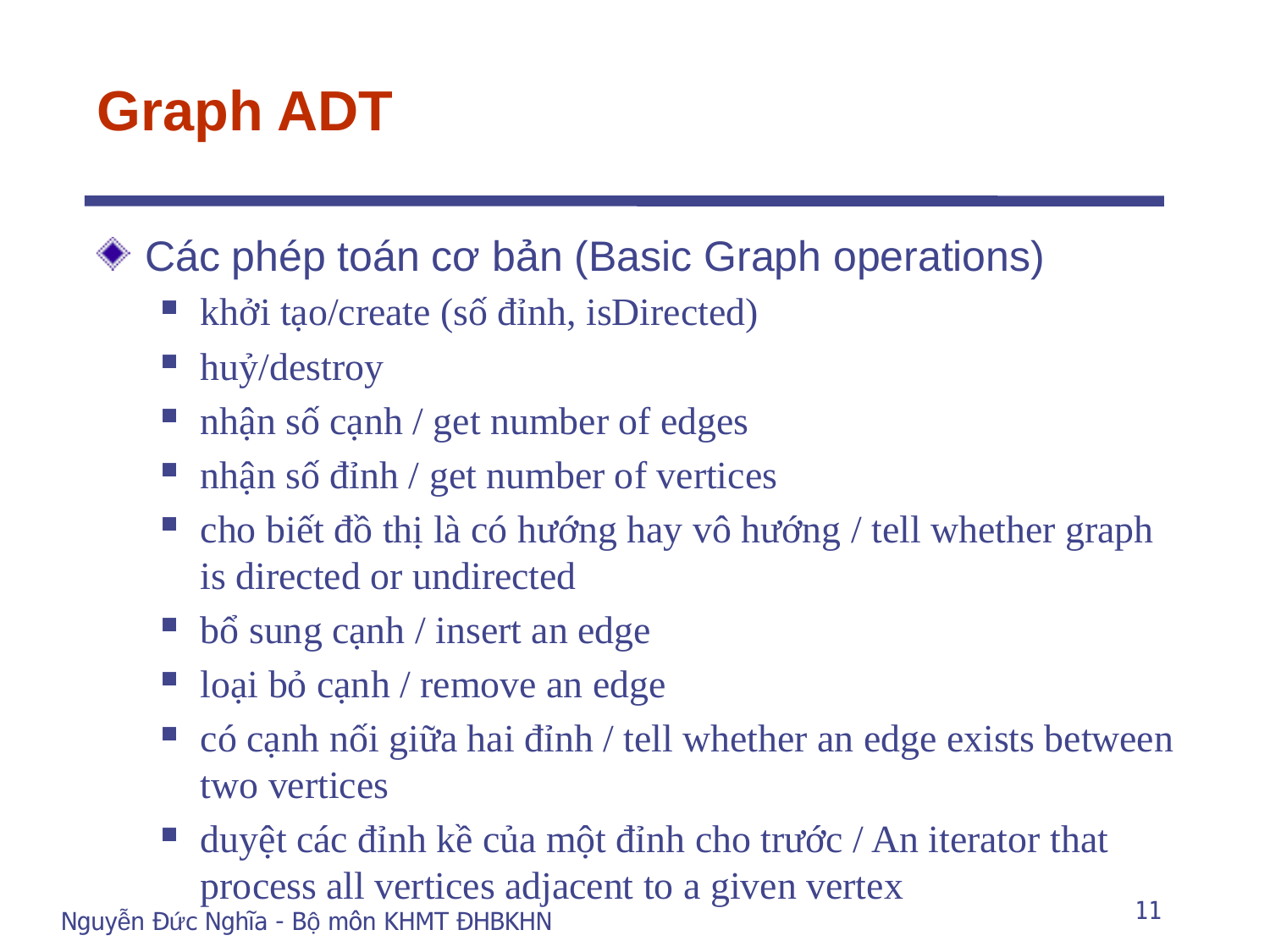

# Graph ADT
Các phép toán cơ bản (Basic Graph operations)
khởi tạo/create (số đỉnh, isDirected)
huỷ/destroy
nhận số cạnh / get number of edges
nhận số đỉnh / get number of vertices
cho biết đồ thị là có hướng hay vô hướng / tell whether graph is directed or undirected
bổ sung cạnh / insert an edge
loại bỏ cạnh / remove an edge
có cạnh nối giữa hai đỉnh / tell whether an edge exists between two vertices
duyệt các đỉnh kề của một đỉnh cho trước / An iterator that process all vertices adjacent to a given vertex
11
Nguyễn Đức Nghĩa - Bộ môn KHMT ĐHBKHN